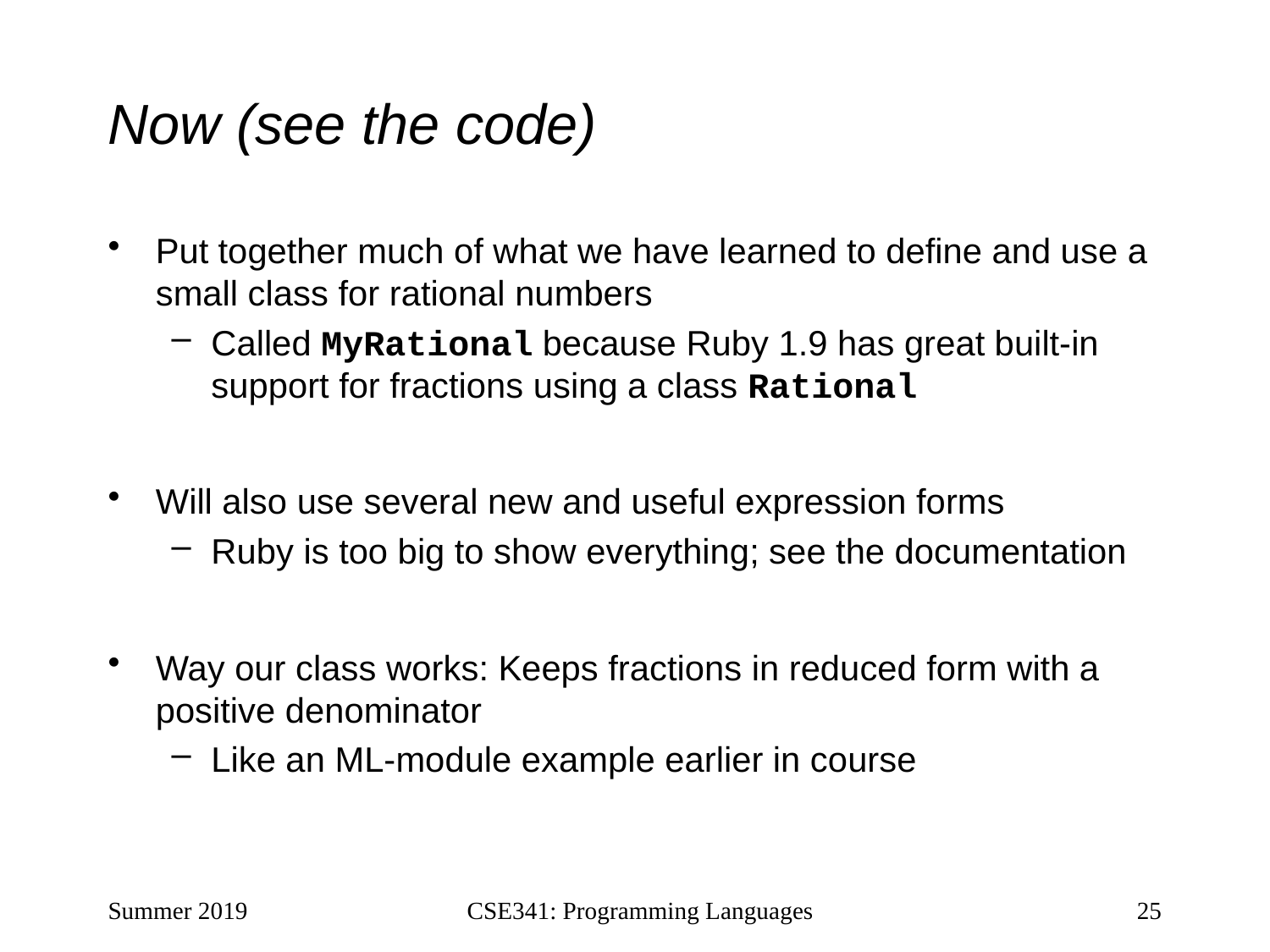

# Now (see the code)
Put together much of what we have learned to define and use a small class for rational numbers
Called MyRational because Ruby 1.9 has great built-in support for fractions using a class Rational

Will also use several new and useful expression forms
Ruby is too big to show everything; see the documentation

Way our class works: Keeps fractions in reduced form with a positive denominator
Like an ML-module example earlier in course

Summer 2019
CSE341: Programming Languages
25